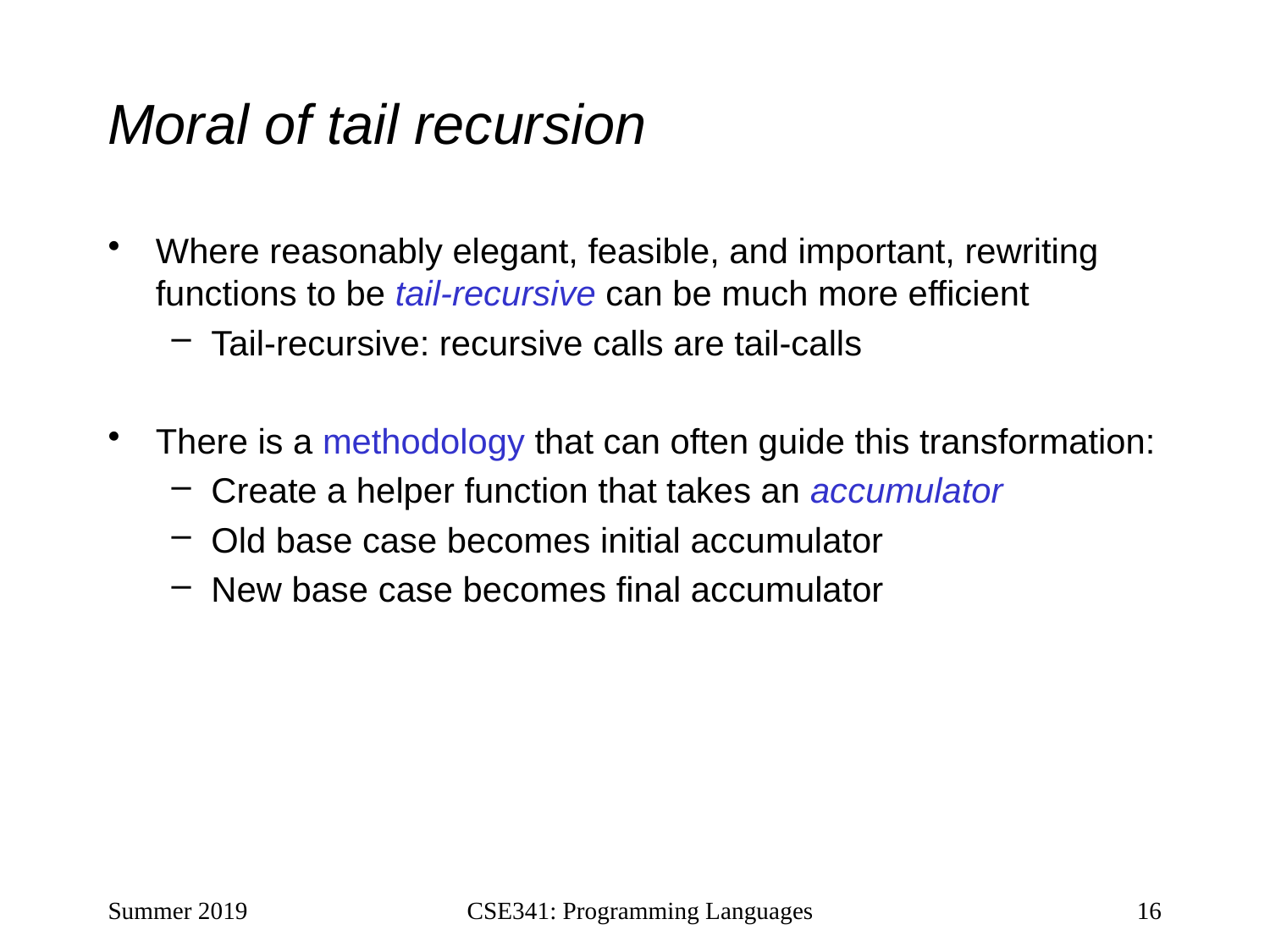

# Moral of tail recursion
Where reasonably elegant, feasible, and important, rewriting functions to be tail-recursive can be much more efficient
Tail-recursive: recursive calls are tail-calls

There is a methodology that can often guide this transformation:
Create a helper function that takes an accumulator
Old base case becomes initial accumulator
New base case becomes final accumulator

Summer 2019
CSE341: Programming Languages
16